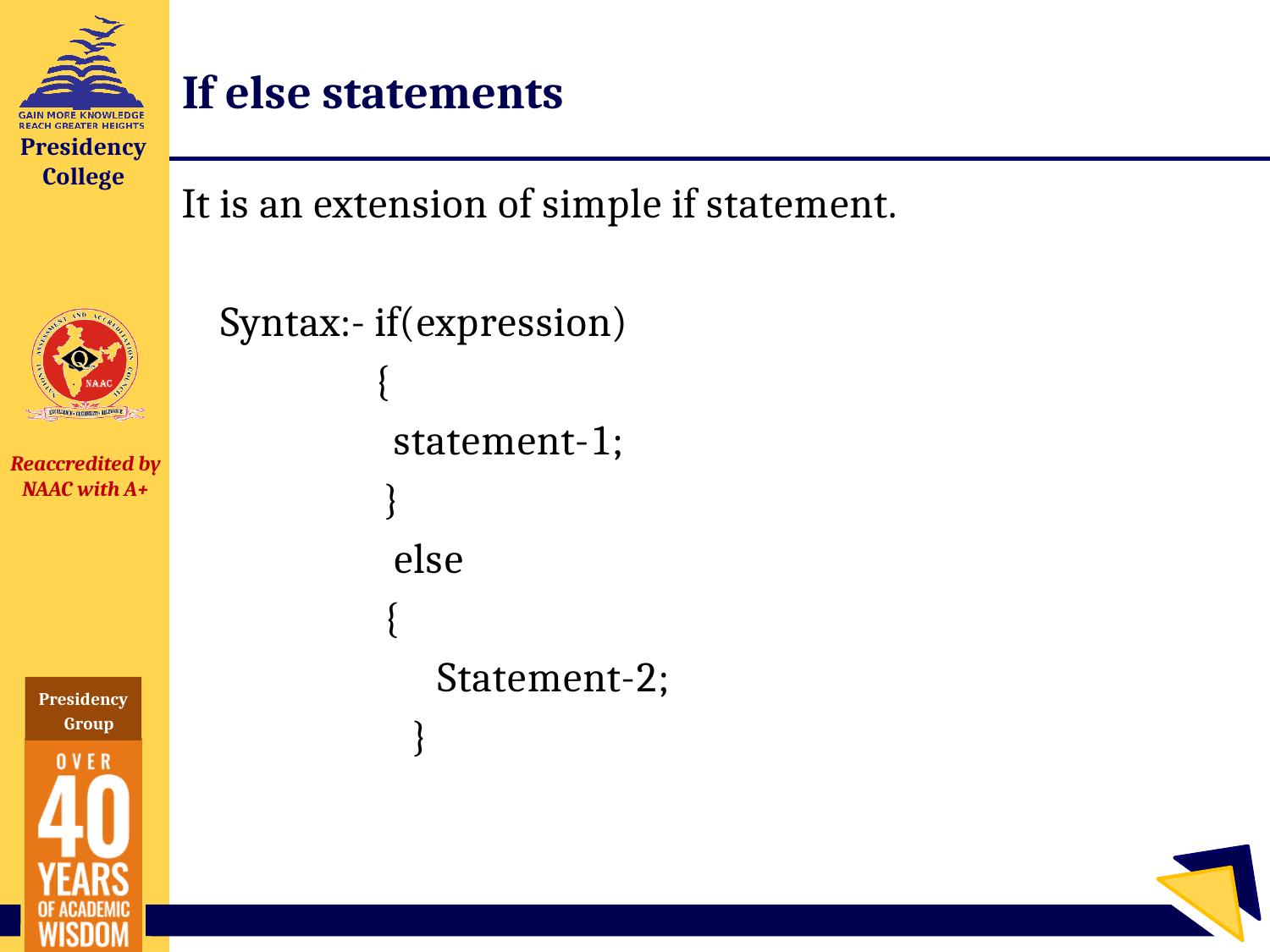

# If else statements
It is an extension of simple if statement.

    Syntax:- if(expression)
	       {
	         statement-1;
	        }
	         else
	        {
		Statement-2;
	           }